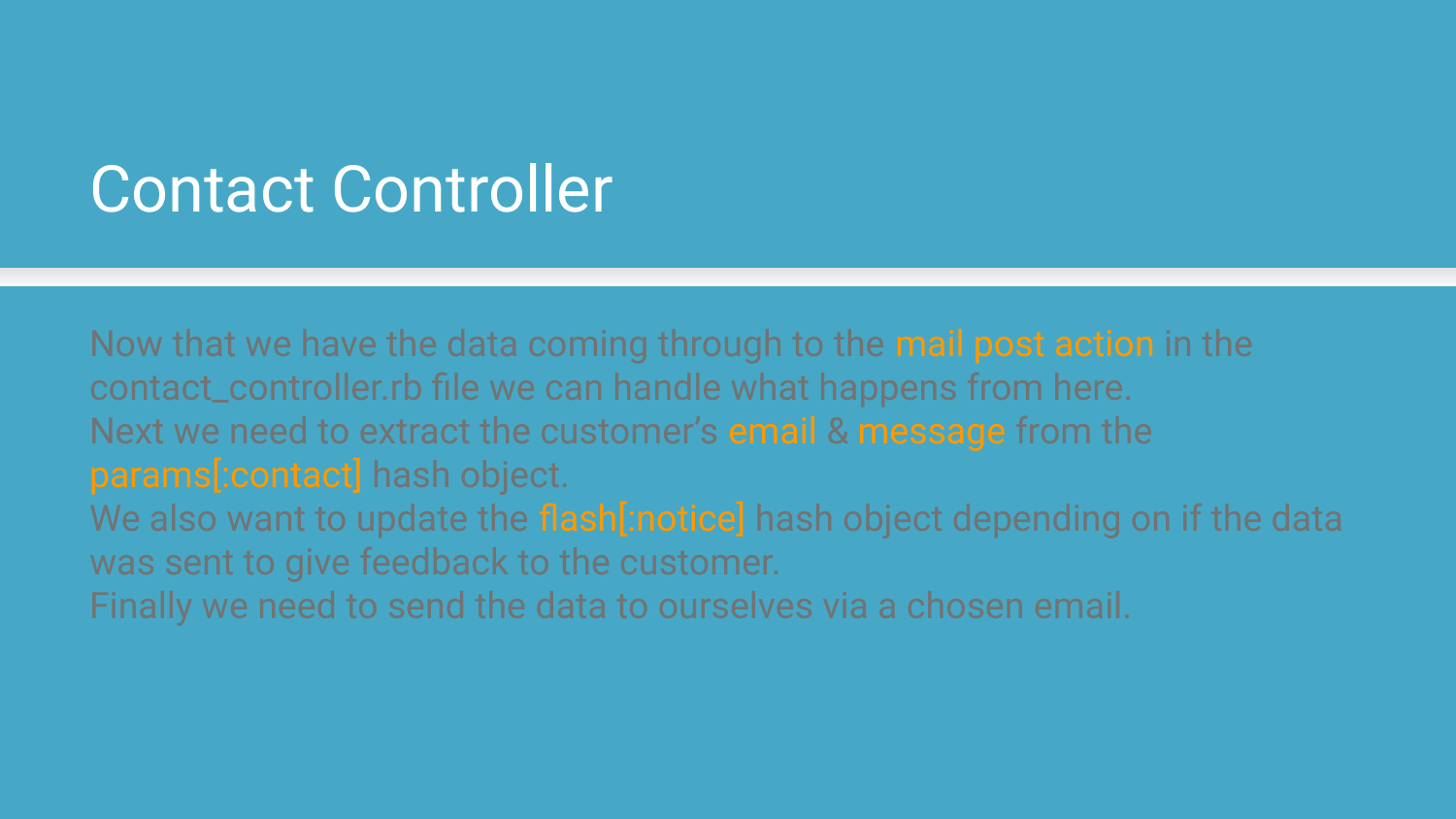

Contact Controller
Now that we have the data coming through to the mail post action in the contact_controller.rb file we can handle what happens from here.
Next we need to extract the customer’s email & message from the params[:contact] hash object.
We also want to update the flash[:notice] hash object depending on if the data was sent to give feedback to the customer.
Finally we need to send the data to ourselves via a chosen email.